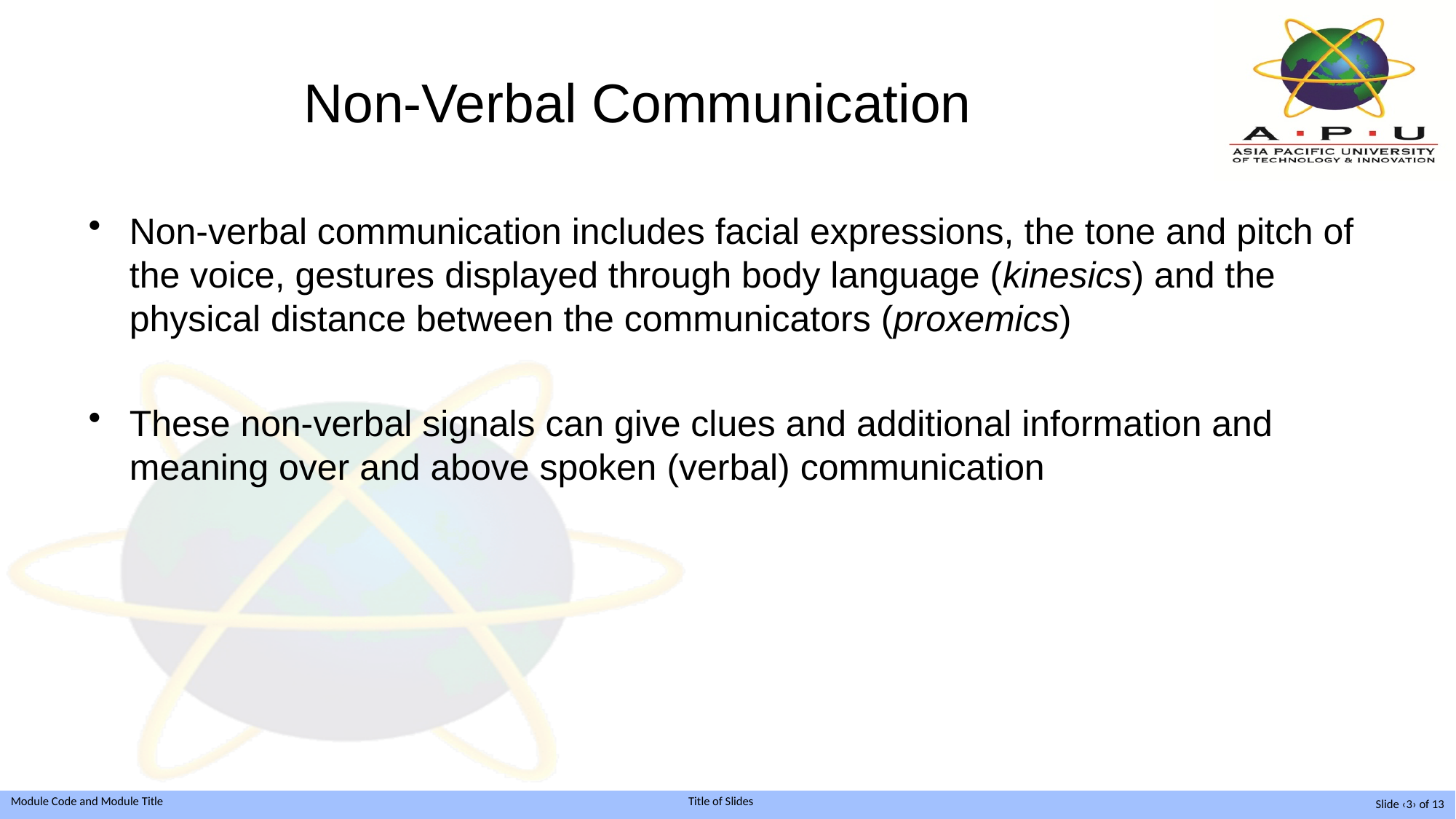

# Non-Verbal Communication
Non-verbal communication includes facial expressions, the tone and pitch of the voice, gestures displayed through body language (kinesics) and the physical distance between the communicators (proxemics)

These non-verbal signals can give clues and additional information and meaning over and above spoken (verbal) communication
Slide ‹3› of 13